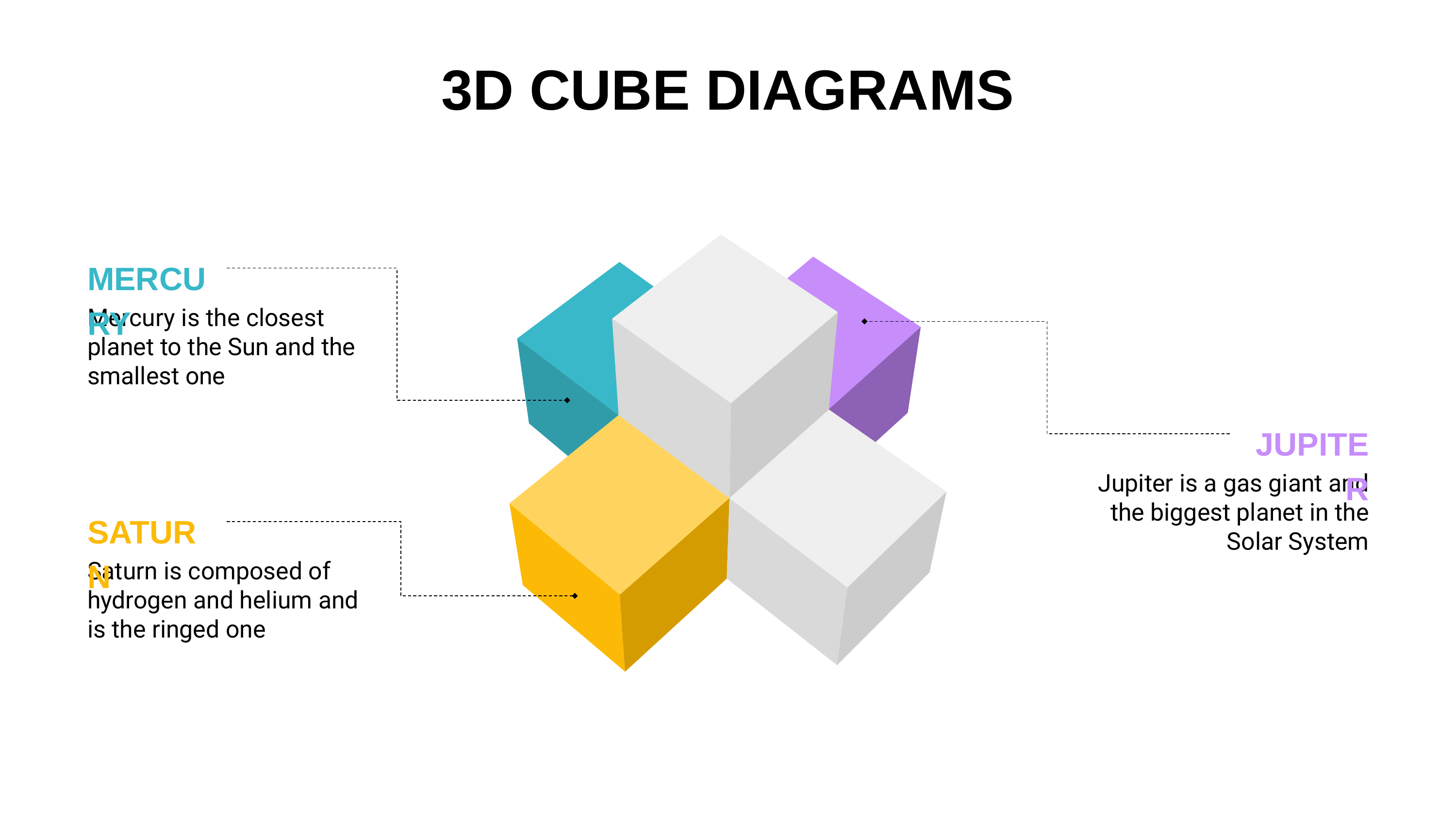

MERCURY
Mercury is the closest planet to the Sun and the smallest one

JUPITER
Jupiter is a gas giant and the biggest planet in the Solar System

SATURN
Saturn is composed of hydrogen and helium and is the ringed one